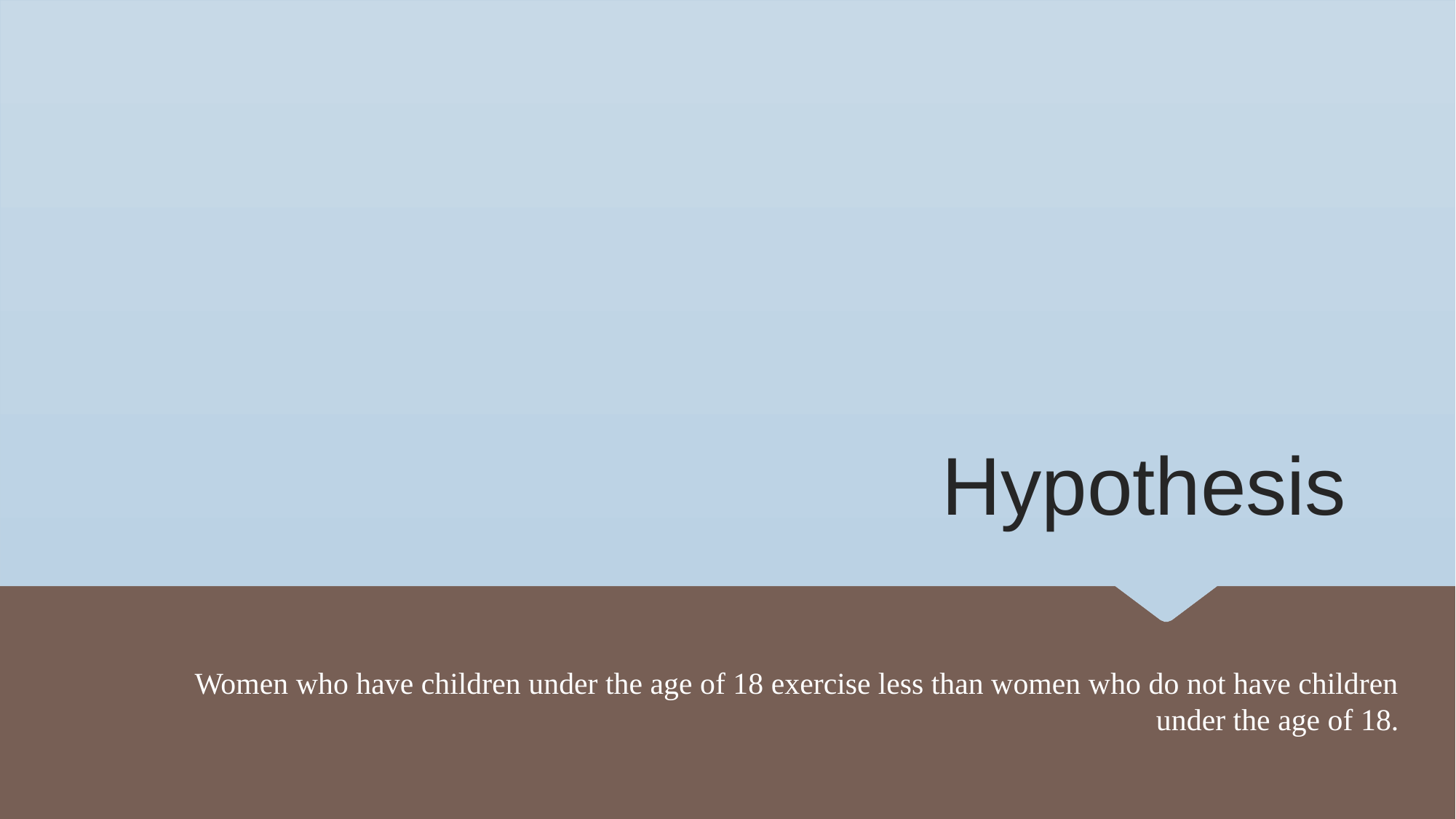

Hypothesis
Women who have children under the age of 18 exercise less than women who do not have children under the age of 18.